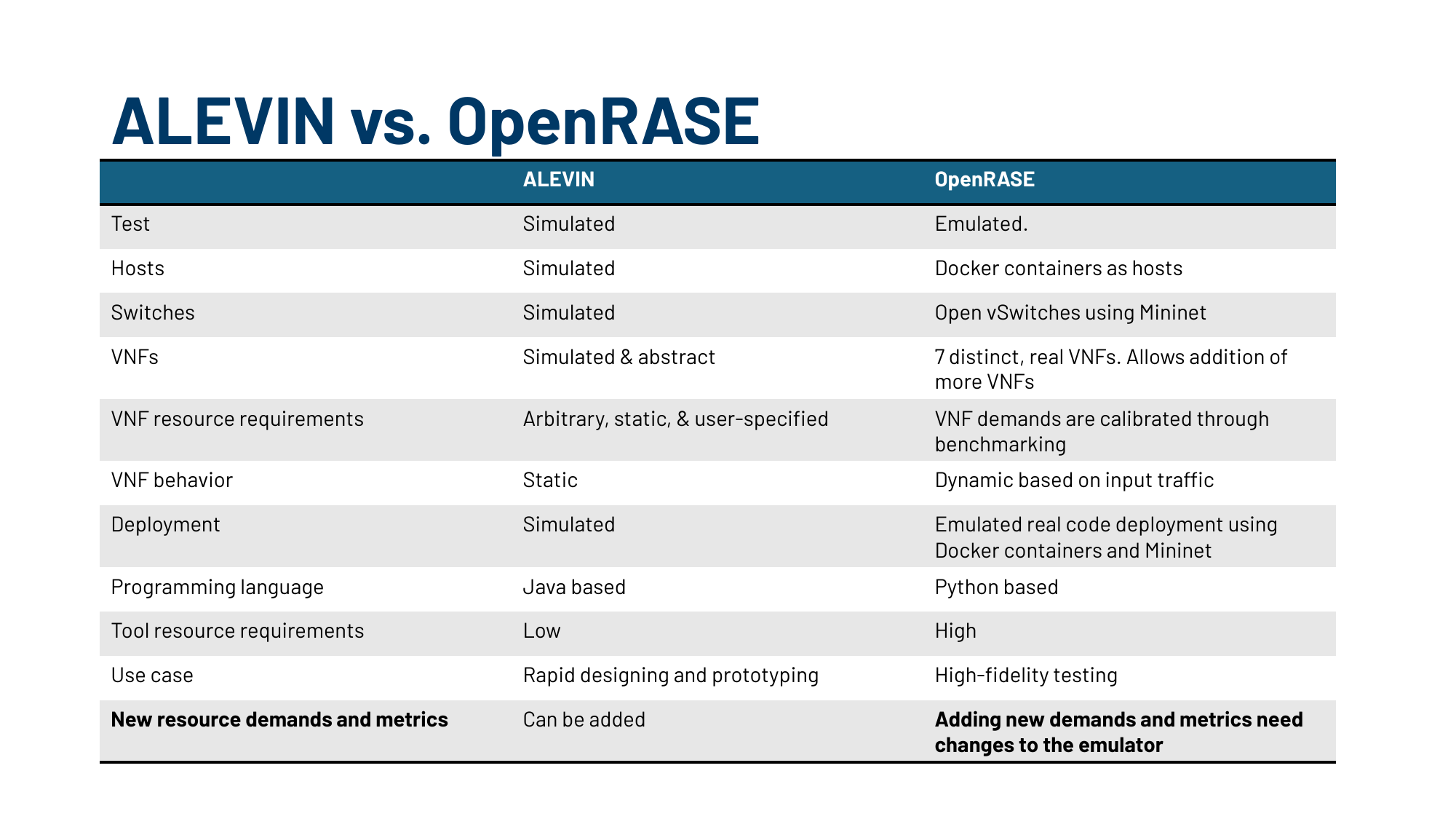

# ALEVIN vs. OpenRASE
|  | ALEVIN | OpenRASE |
| --- | --- | --- |
| Test | Simulated | Emulated. |
| Hosts | Simulated | Docker containers as hosts |
| Switches | Simulated | Open vSwitches using Mininet |
| VNFs | Simulated & abstract | 7 distinct, real VNFs. Allows addition of more VNFs |
| VNF resource requirements | Arbitrary, static, & user-specified | VNF demands are calibrated through benchmarking |
| VNF behavior | Static | Dynamic based on input traffic |
| Deployment | Simulated | Emulated real code deployment using Docker containers and Mininet |
| Programming language | Java based | Python based |
| Tool resource requirements | Low | High |
| Use case | Rapid designing and prototyping | High-fidelity testing |
| New resource demands and metrics | Can be added | Adding new demands and metrics need changes to the emulator |